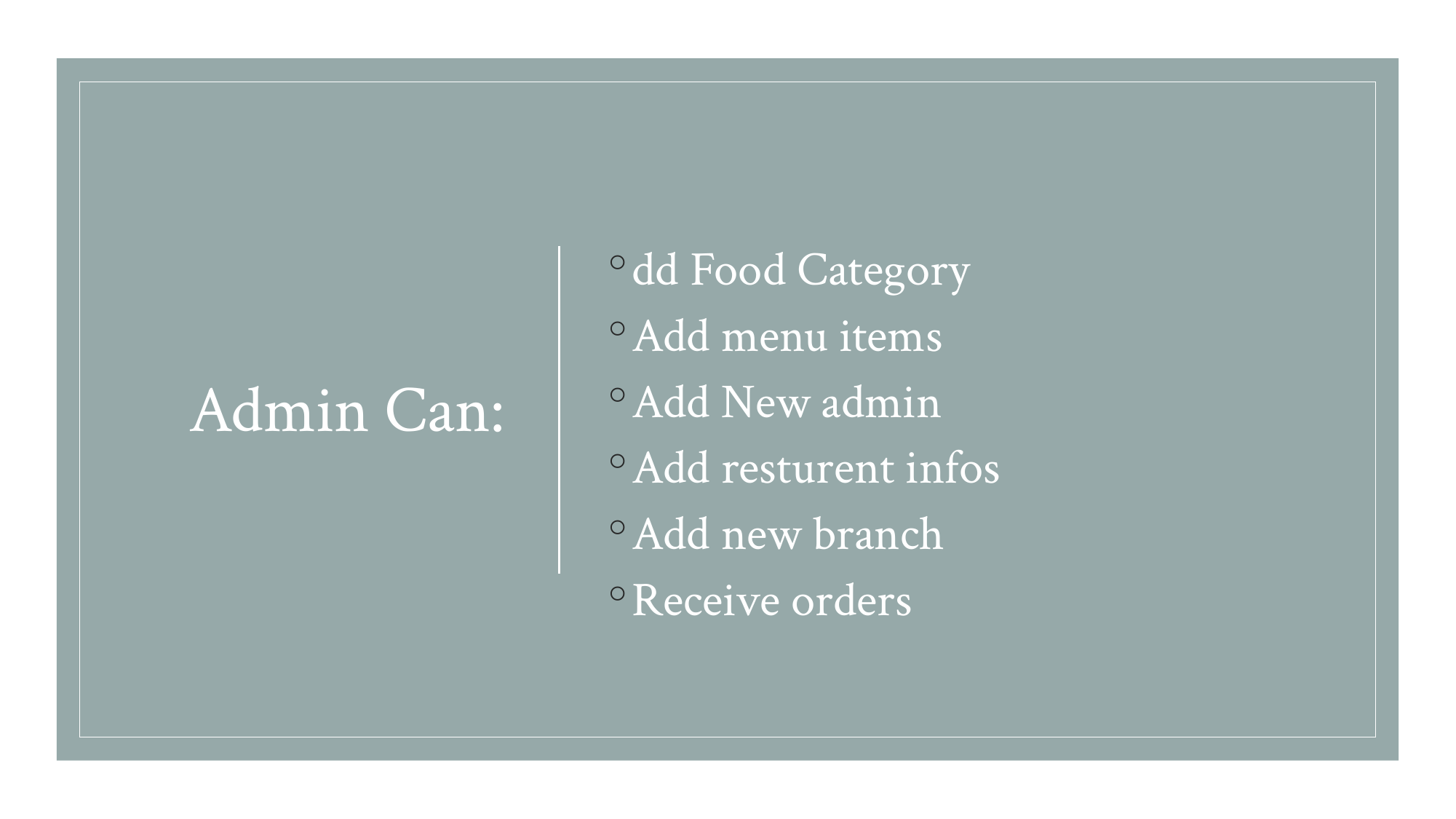

# Admin Can:

dd Food Category
Add menu items
Add New admin
Add resturent infos
Add new branch
Receive orders